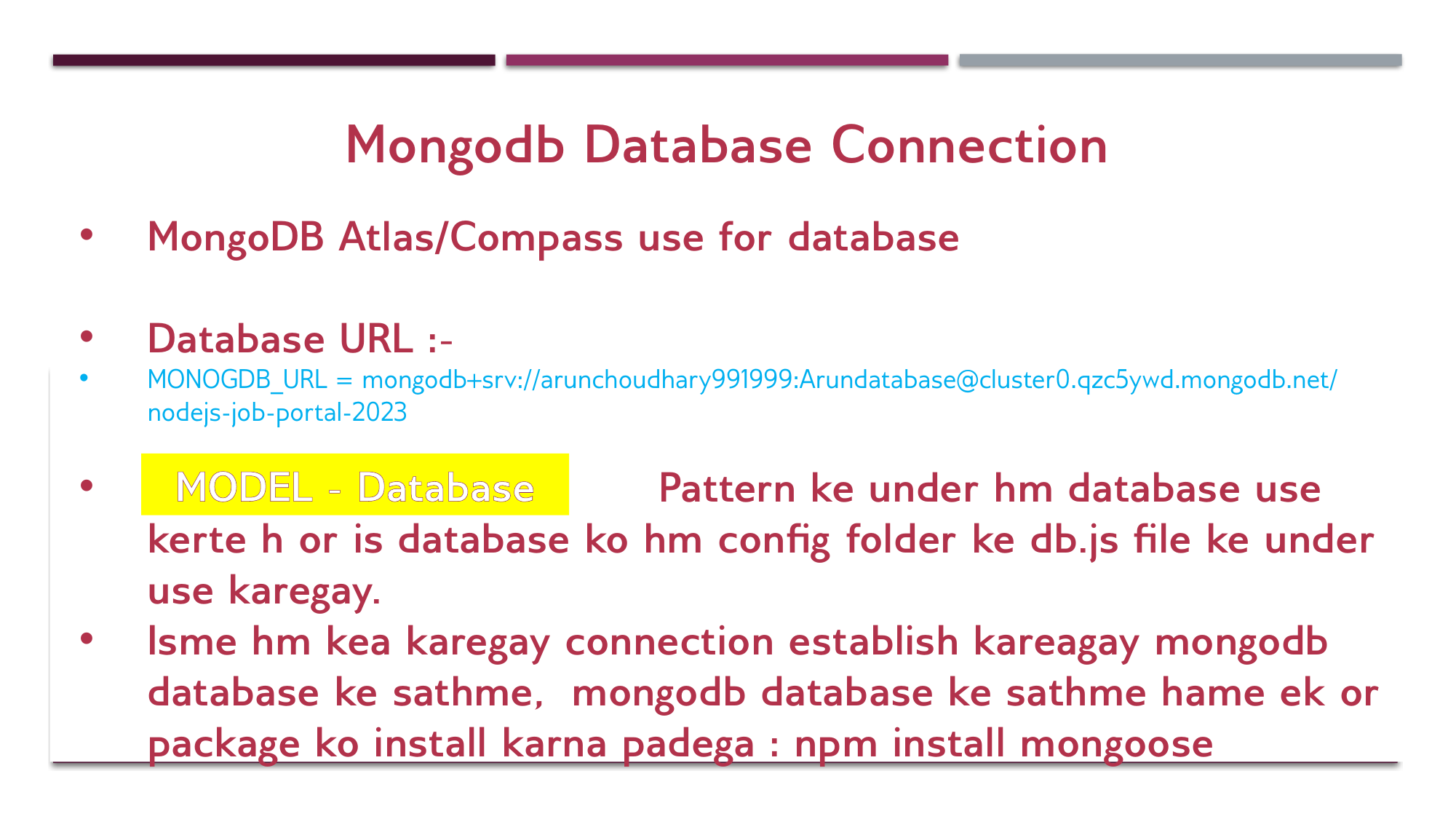

Mongodb Database Connection

MongoDB Atlas/Compass use for database

Database URL :-
MONOGDB_URL = mongodb+srv://arunchoudhary991999:Arundatabase@cluster0.qzc5ywd.mongodb.net/nodejs-job-portal-2023

                                     Pattern ke under hm database use kerte h or is database ko hm config folder ke db.js file ke under use karegay.
Isme hm kea karegay connection establish kareagay mongodb database ke sathme,  mongodb database ke sathme hame ek or package ko install karna padega : npm install mongoose
MODEL - Database